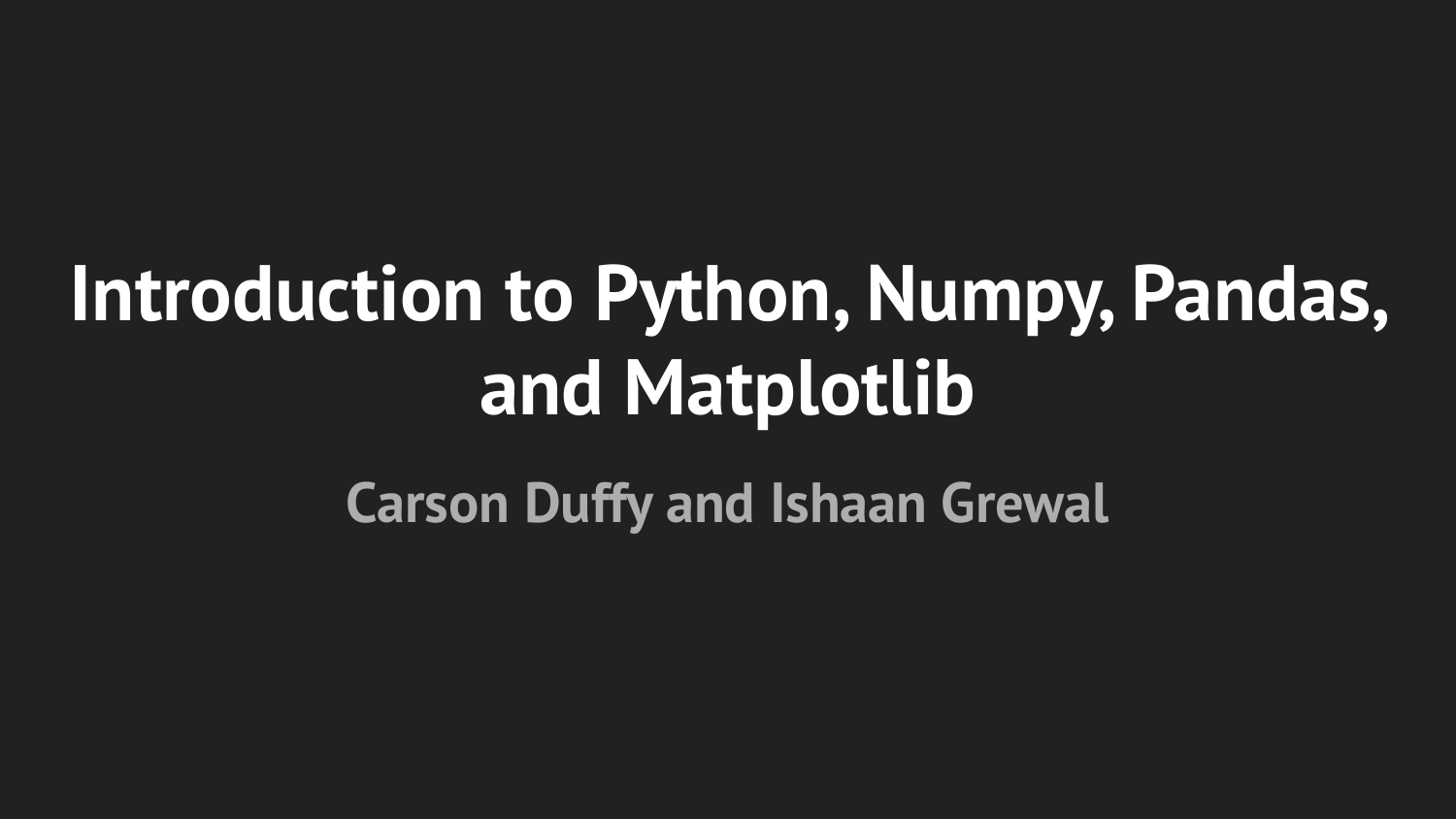

# Introduction to Python, Numpy, Pandas, and Matplotlib
Carson Duffy and Ishaan Grewal